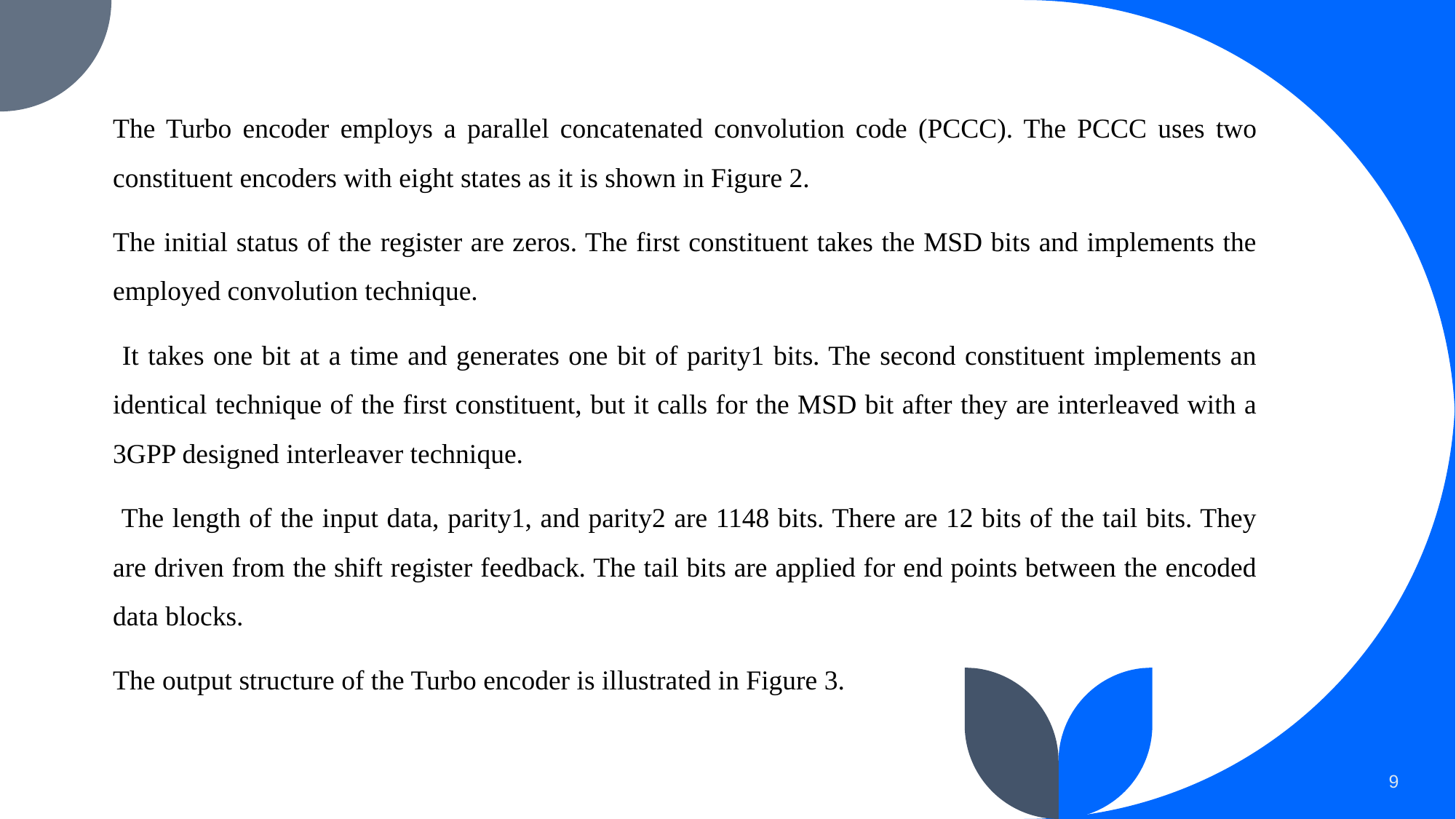

The Turbo encoder employs a parallel concatenated convolution code (PCCC). The PCCC uses two constituent encoders with eight states as it is shown in Figure 2.
The initial status of the register are zeros. The first constituent takes the MSD bits and implements the employed convolution technique.
 It takes one bit at a time and generates one bit of parity1 bits. The second constituent implements an identical technique of the first constituent, but it calls for the MSD bit after they are interleaved with a 3GPP designed interleaver technique.
 The length of the input data, parity1, and parity2 are 1148 bits. There are 12 bits of the tail bits. They are driven from the shift register feedback. The tail bits are applied for end points between the encoded data blocks.
The output structure of the Turbo encoder is illustrated in Figure 3.

9